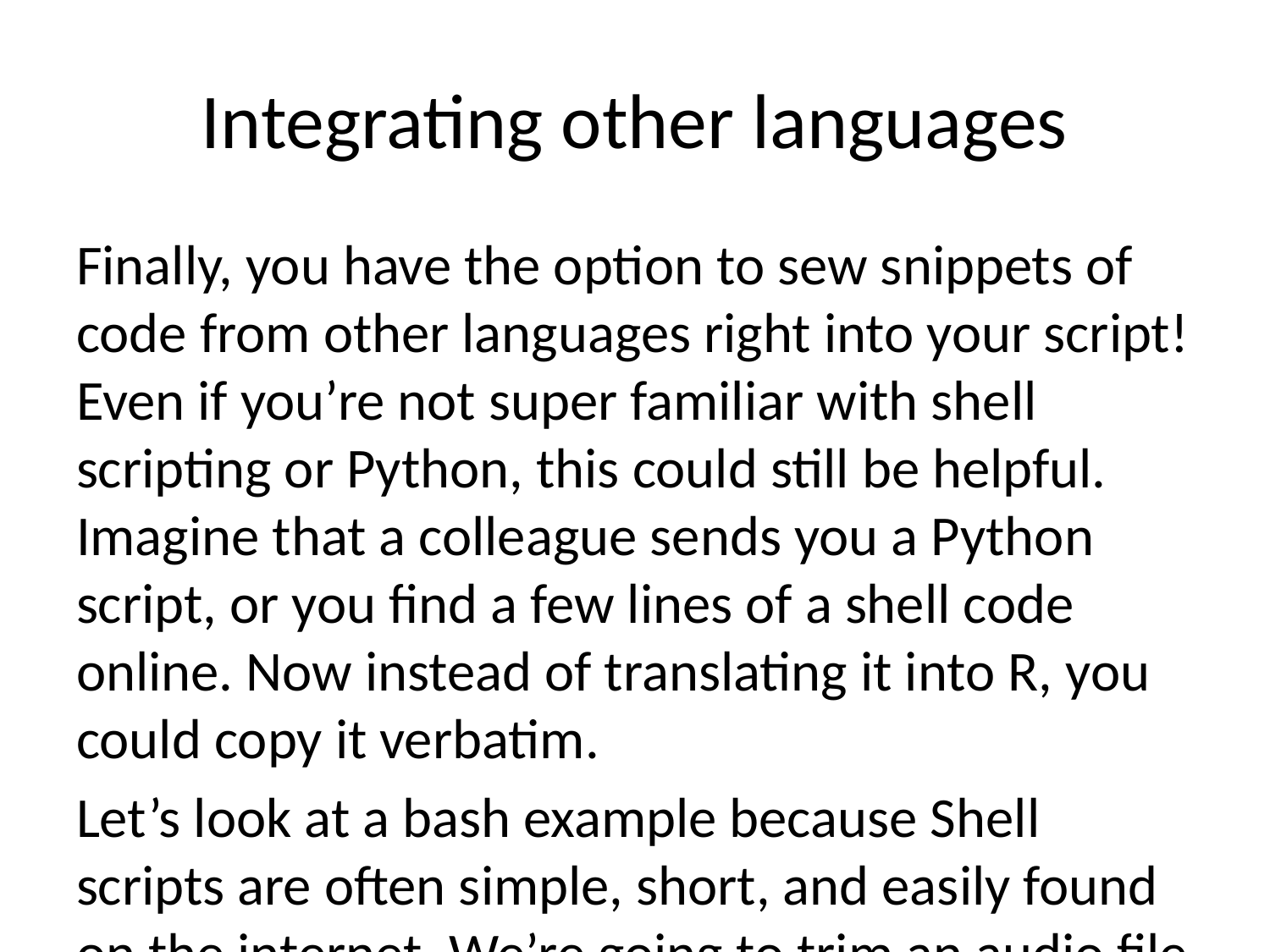

# Integrating other languages
Finally, you have the option to sew snippets of code from other languages right into your script! Even if you’re not super familiar with shell scripting or Python, this could still be helpful. Imagine that a colleague sends you a Python script, or you find a few lines of a shell code online. Now instead of translating it into R, you could copy it verbatim.
Let’s look at a bash example because Shell scripts are often simple, short, and easily found on the internet. We’re going to trim an audio file of an Outkast song.
# in your terminal below, you will need to install 'sox' in order to run this line of code # either 'brew install sox' or 'pip install sox' sox audio_file.mp3 chopped_file.mp3 trim 30
## sox WARN mp3: MAD lost sync
Why might you want to include snippets of code from other languages in your .Rmd file instead of just saving them as extra scripts? 1) Keeping them all in one place helps you stay organized. 2) When you find a bug in your code, you just have one script to re-run, instead of multiple, leading to fewer human errors.
You could also execute python code, which requires a bit more finagling. Sewing python requires install of ‘reticulate’, in addition to setting the python environment, and python modules (see below)
library(reticulate) # note: you do NOT want to run reticulate via r-miniconda; do not install it when prompted! major conflicts with python modules
use_python("/usr/bin/python")